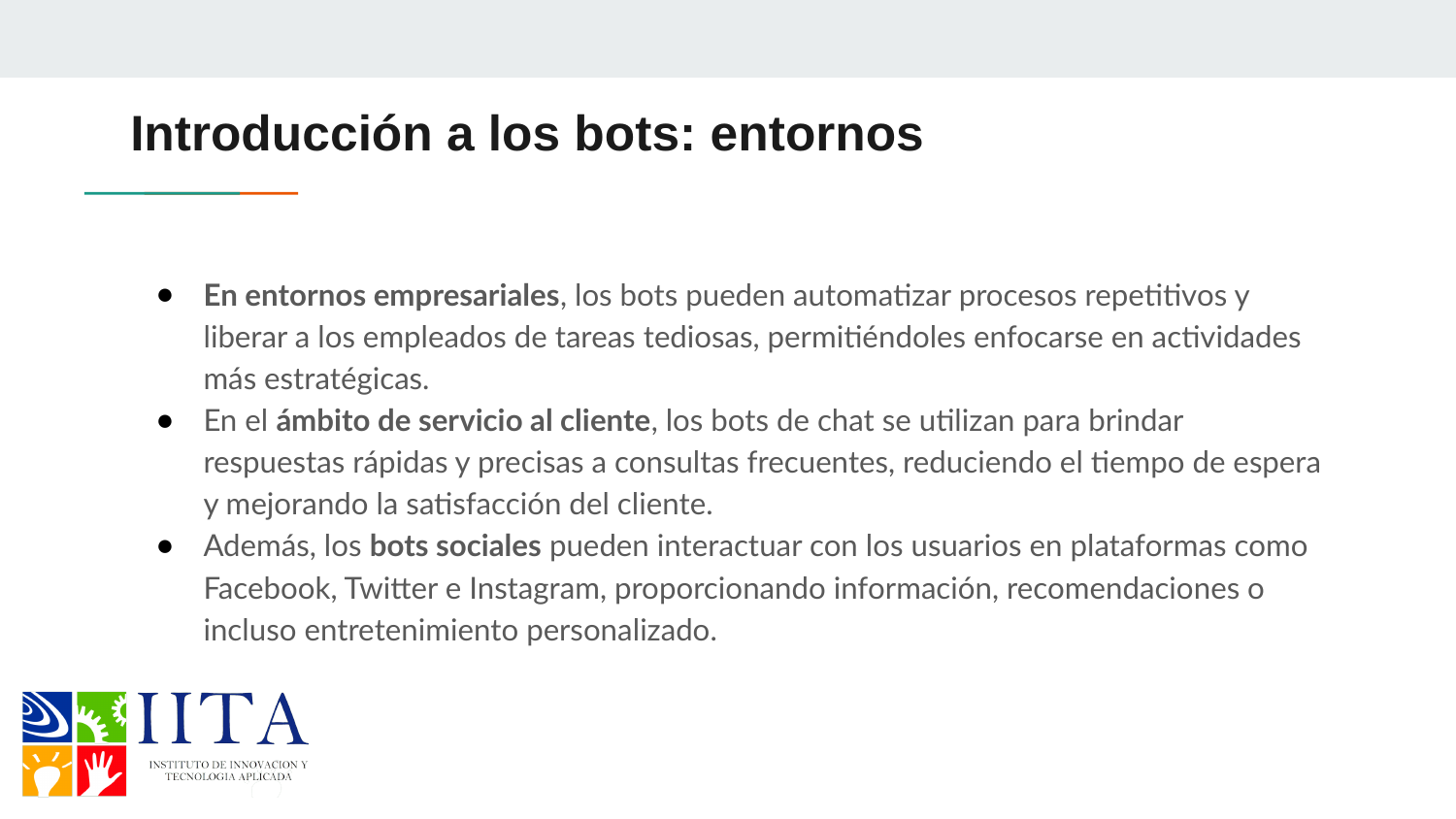

# Introducción a los bots: entornos
En entornos empresariales, los bots pueden automatizar procesos repetitivos y liberar a los empleados de tareas tediosas, permitiéndoles enfocarse en actividades más estratégicas.
En el ámbito de servicio al cliente, los bots de chat se utilizan para brindar respuestas rápidas y precisas a consultas frecuentes, reduciendo el tiempo de espera y mejorando la satisfacción del cliente.
Además, los bots sociales pueden interactuar con los usuarios en plataformas como Facebook, Twitter e Instagram, proporcionando información, recomendaciones o incluso entretenimiento personalizado.